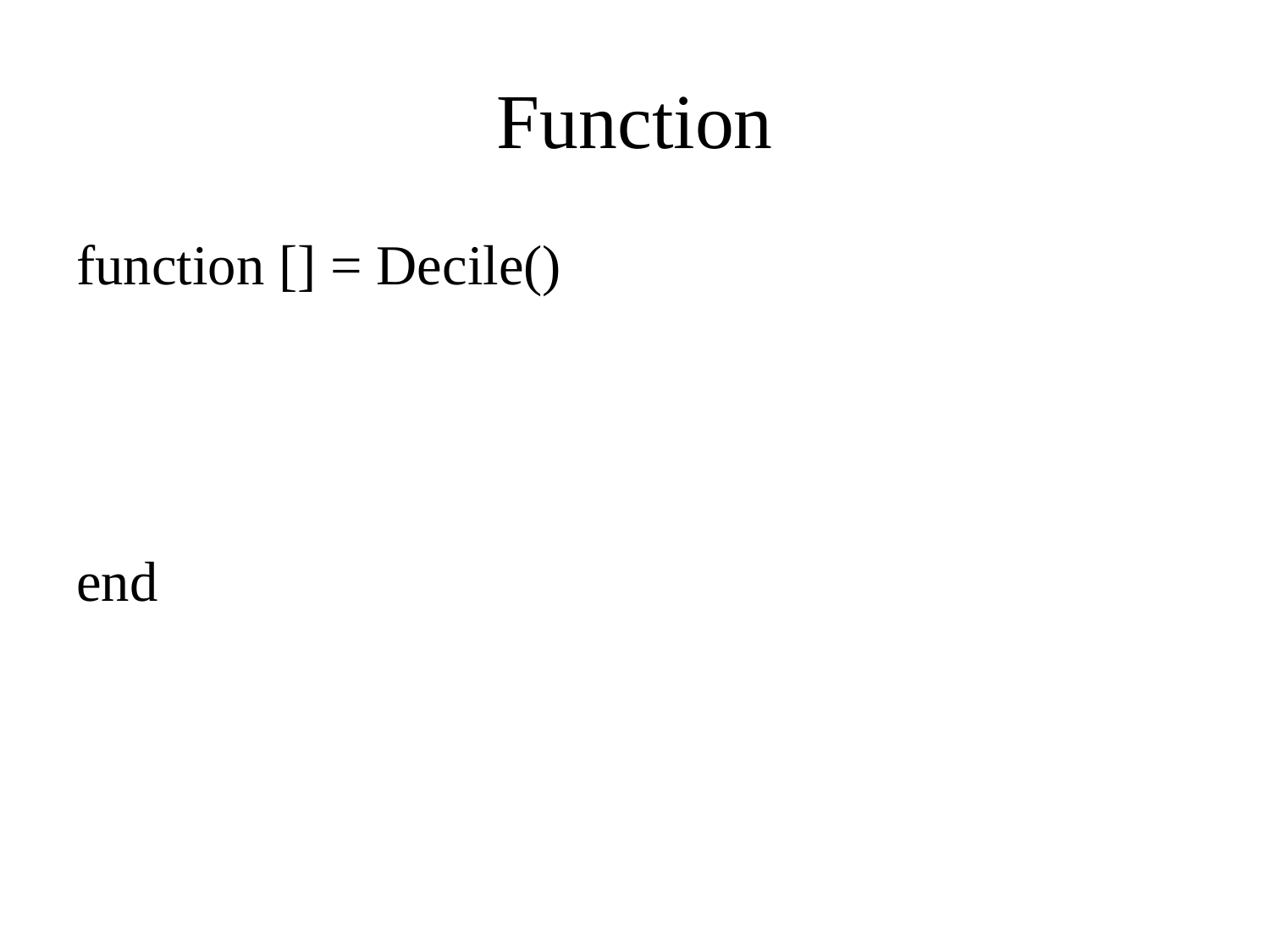

# Function
function [] = Decile()

end